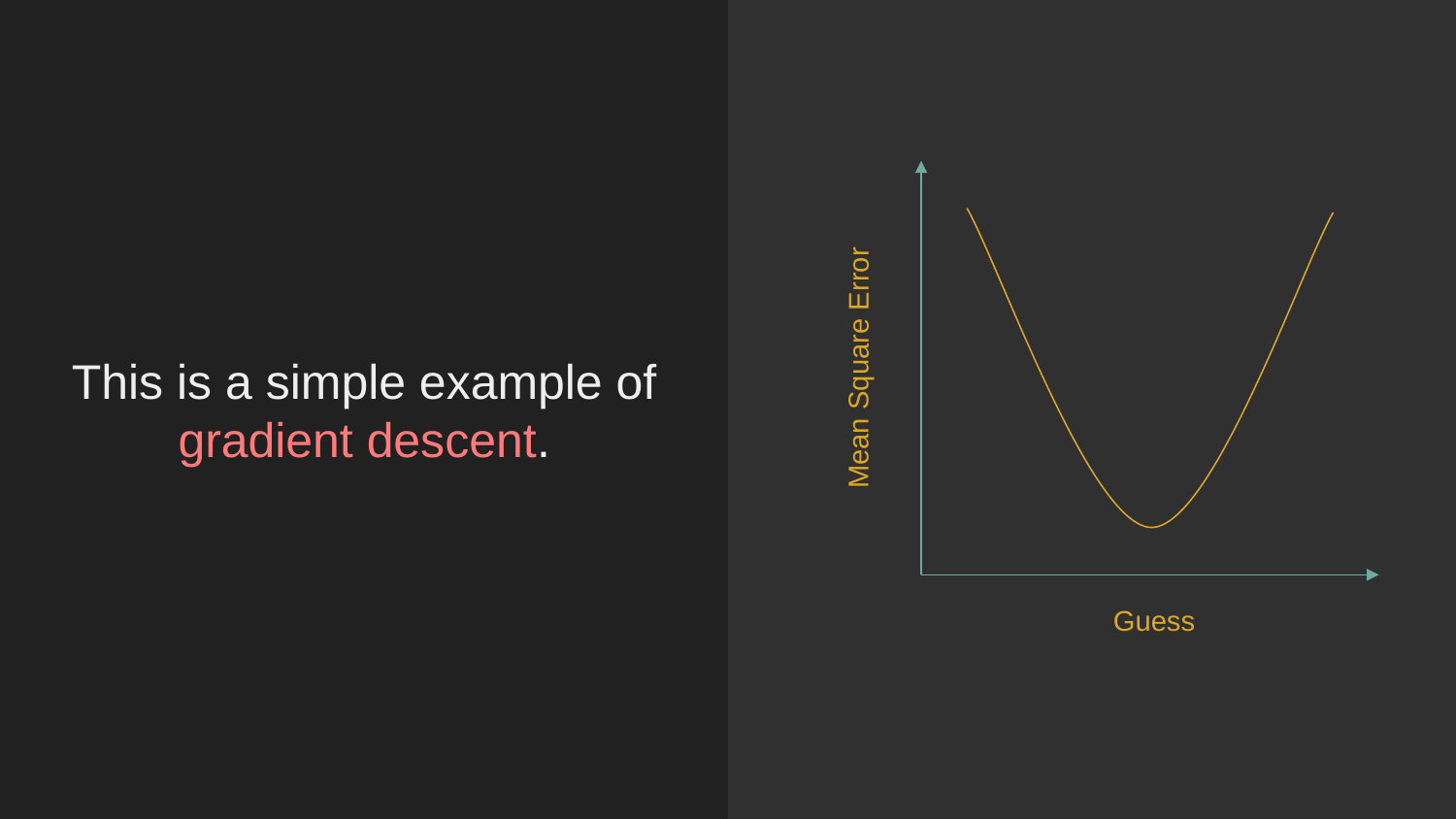

# This is a simple example of gradient descent.

Mean Square Error
Guess